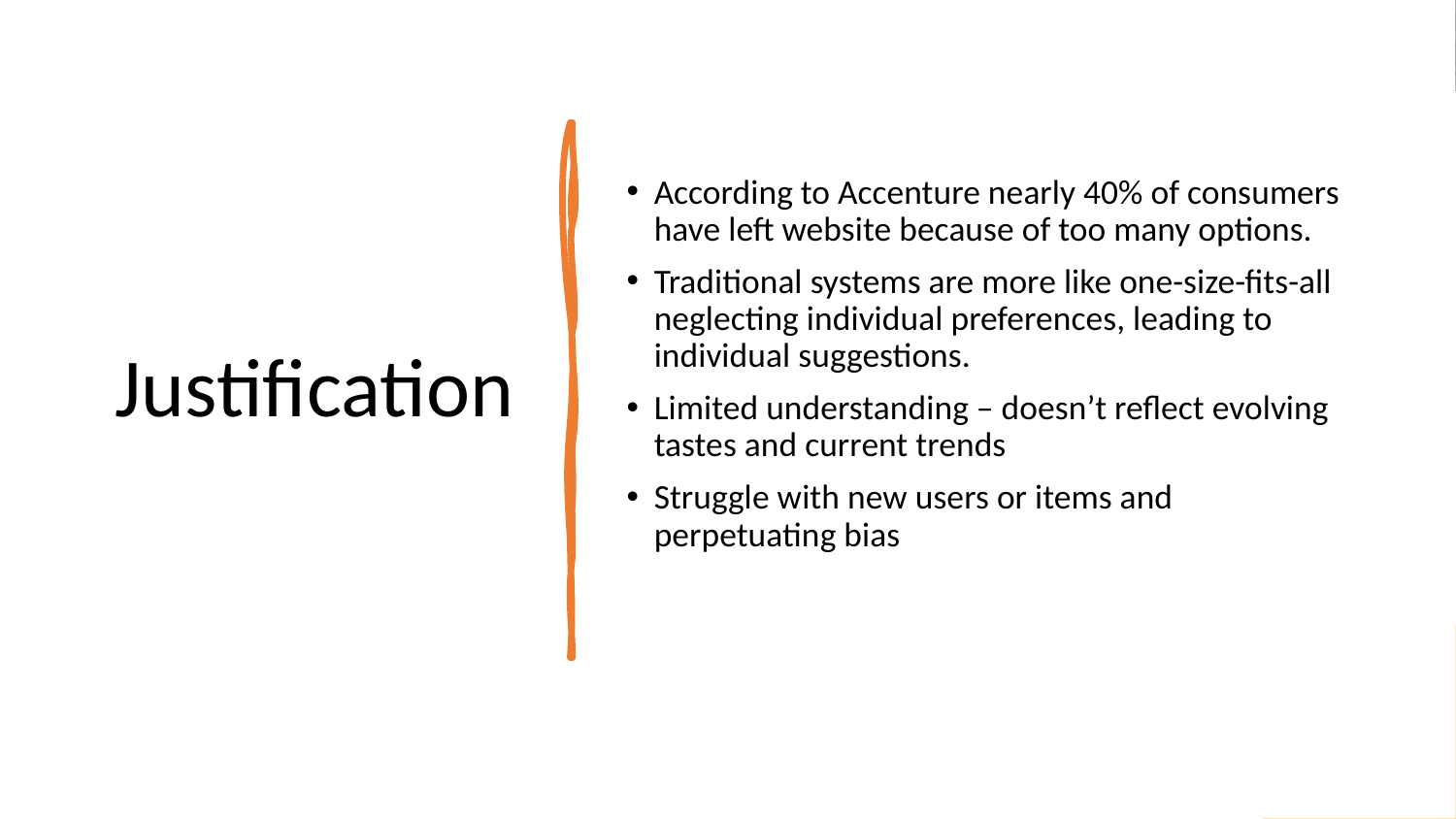

# Justification
According to Accenture nearly 40% of consumers have left website because of too many options.
Traditional systems are more like one-size-fits-all neglecting individual preferences, leading to individual suggestions.
Limited understanding – doesn’t reflect evolving tastes and current trends
Struggle with new users or items and perpetuating bias